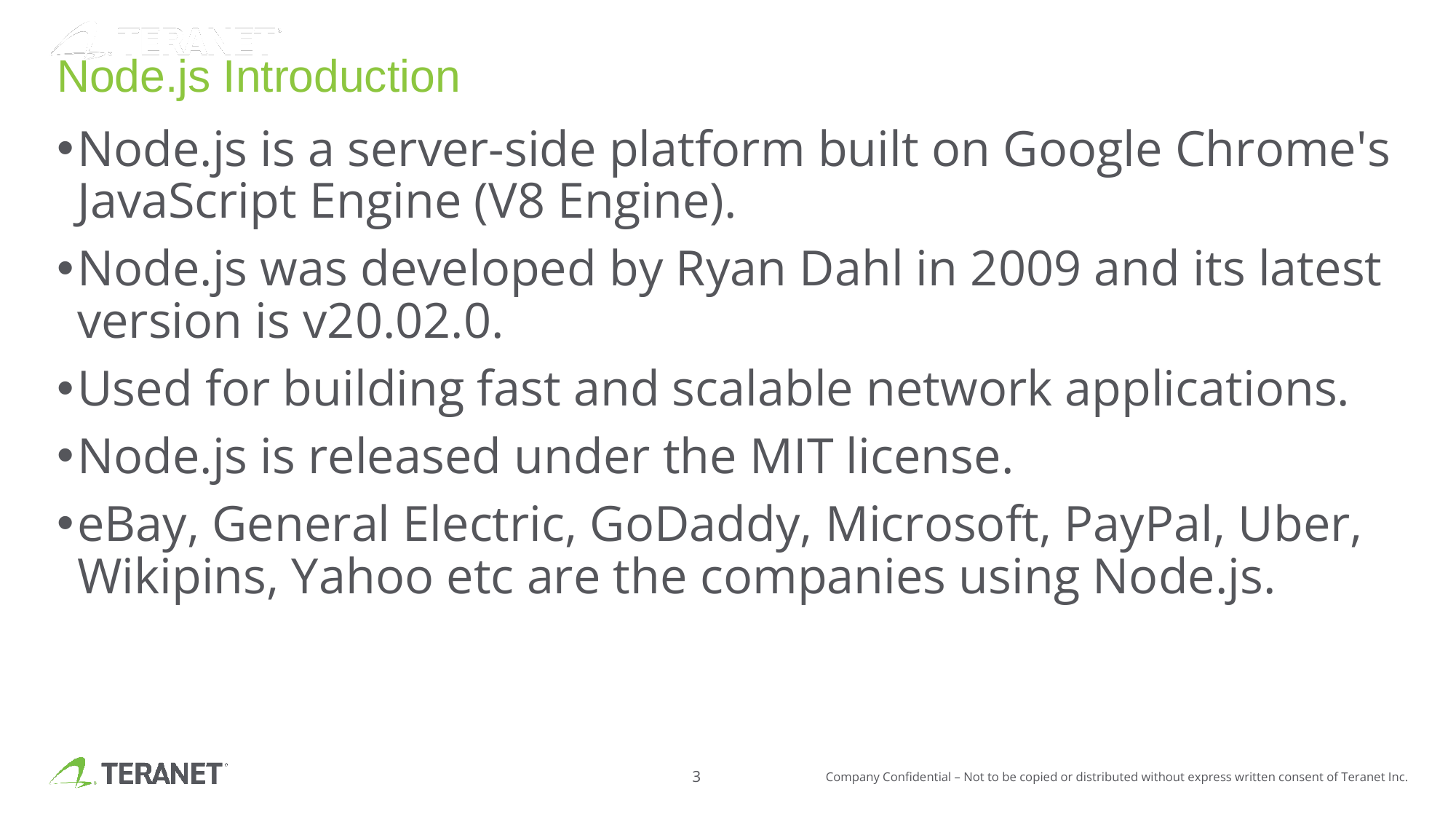

# Node.js Introduction
Node.js is a server-side platform built on Google Chrome's JavaScript Engine (V8 Engine).
Node.js was developed by Ryan Dahl in 2009 and its latest version is v20.02.0.
Used for building fast and scalable network applications.
Node.js is released under the MIT license.
eBay, General Electric, GoDaddy, Microsoft, PayPal, Uber, Wikipins, Yahoo etc are the companies using Node.js.
3